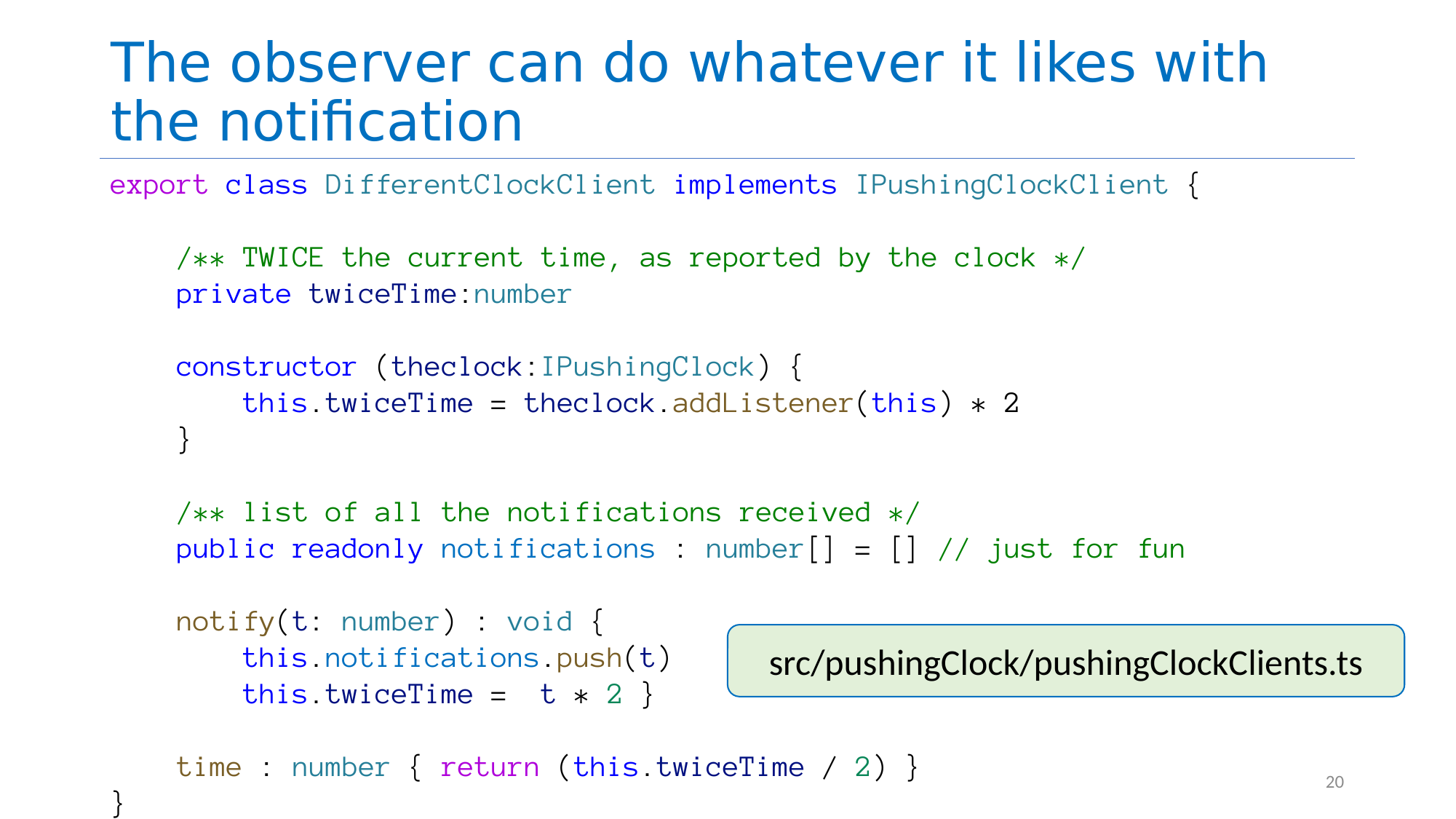

# The observer can do whatever it likes with the notification
export class DifferentClockClient implements IPushingClockClient {

    /** TWICE the current time, as reported by the clock */
    private twiceTime:number
    constructor (theclock:IPushingClock) {
        this.twiceTime = theclock.addListener(this) * 2
    }
    /** list of all the notifications received */
    public readonly notifications : number[] = [] // just for fun
    notify(t: number) : void {
        this.notifications.push(t)
        this.twiceTime =  t * 2 }
    time : number { return (this.twiceTime / 2) }
}
src/pushingClock/pushingClockClients.ts
20